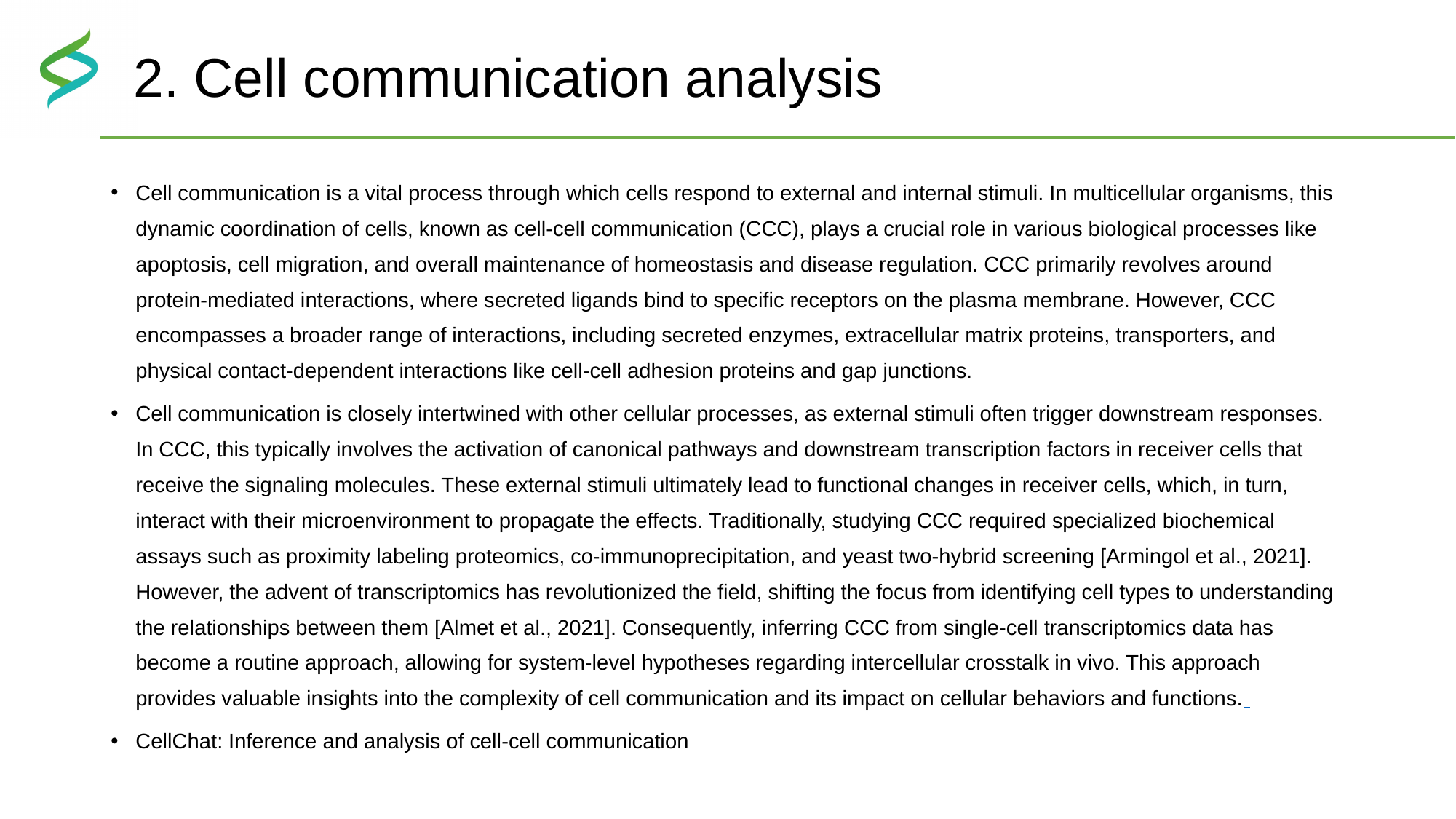

# 2. Cell communication analysis
Cell communication is a vital process through which cells respond to external and internal stimuli. In multicellular organisms, this dynamic coordination of cells, known as cell-cell communication (CCC), plays a crucial role in various biological processes like apoptosis, cell migration, and overall maintenance of homeostasis and disease regulation. CCC primarily revolves around protein-mediated interactions, where secreted ligands bind to specific receptors on the plasma membrane. However, CCC encompasses a broader range of interactions, including secreted enzymes, extracellular matrix proteins, transporters, and physical contact-dependent interactions like cell-cell adhesion proteins and gap junctions.
Cell communication is closely intertwined with other cellular processes, as external stimuli often trigger downstream responses. In CCC, this typically involves the activation of canonical pathways and downstream transcription factors in receiver cells that receive the signaling molecules. These external stimuli ultimately lead to functional changes in receiver cells, which, in turn, interact with their microenvironment to propagate the effects. Traditionally, studying CCC required specialized biochemical assays such as proximity labeling proteomics, co-immunoprecipitation, and yeast two-hybrid screening [Armingol et al., 2021]. However, the advent of transcriptomics has revolutionized the field, shifting the focus from identifying cell types to understanding the relationships between them [Almet et al., 2021]. Consequently, inferring CCC from single-cell transcriptomics data has become a routine approach, allowing for system-level hypotheses regarding intercellular crosstalk in vivo. This approach provides valuable insights into the complexity of cell communication and its impact on cellular behaviors and functions.
CellChat: Inference and analysis of cell-cell communication